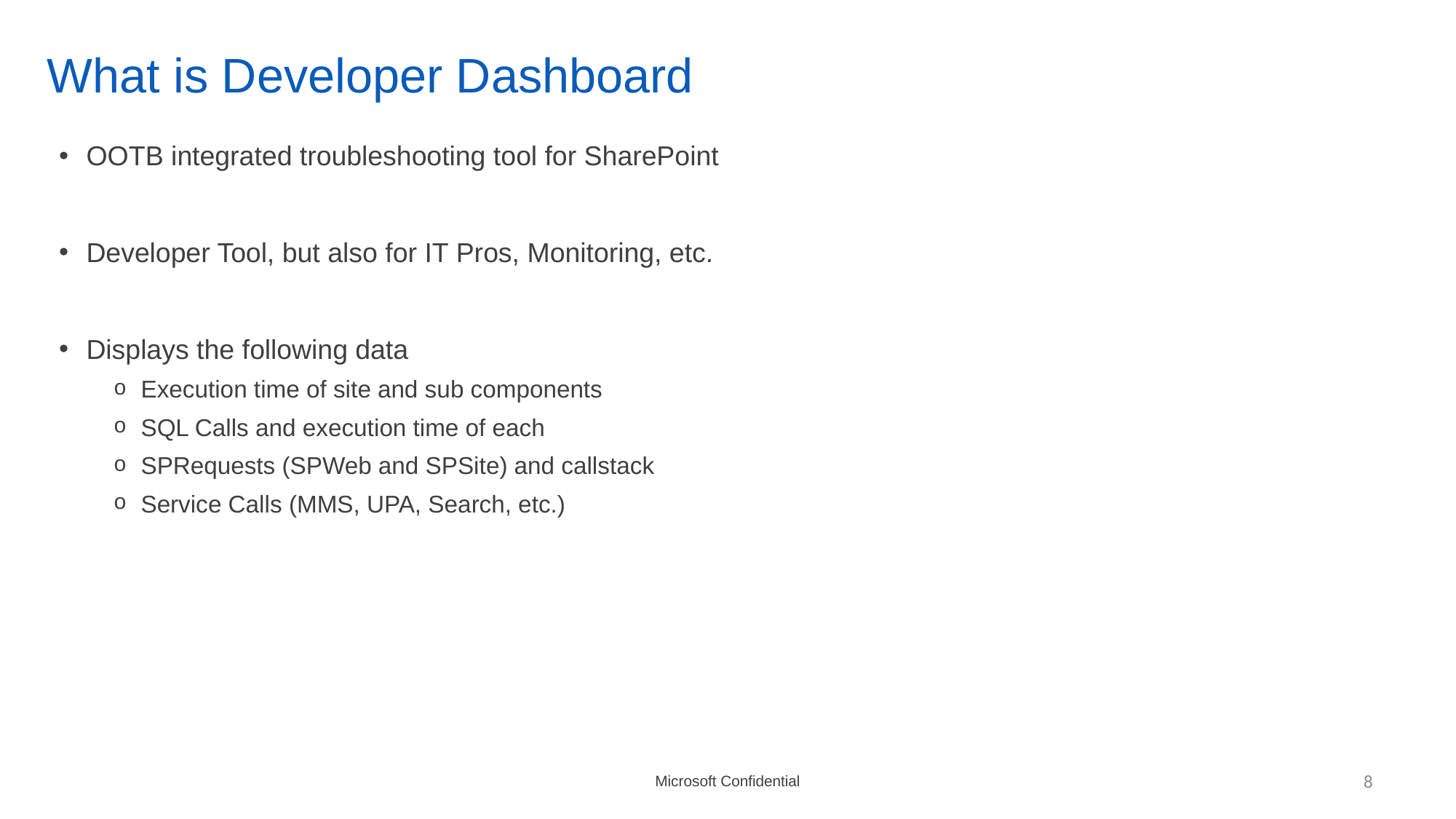

# What is Developer Dashboard
OOTB integrated troubleshooting tool for SharePoint

Developer Tool, but also for IT Pros, Monitoring, etc.

Displays the following data
Execution time of site and sub components
SQL Calls and execution time of each
SPRequests (SPWeb and SPSite) and callstack
Service Calls (MMS, UPA, Search, etc.)

8